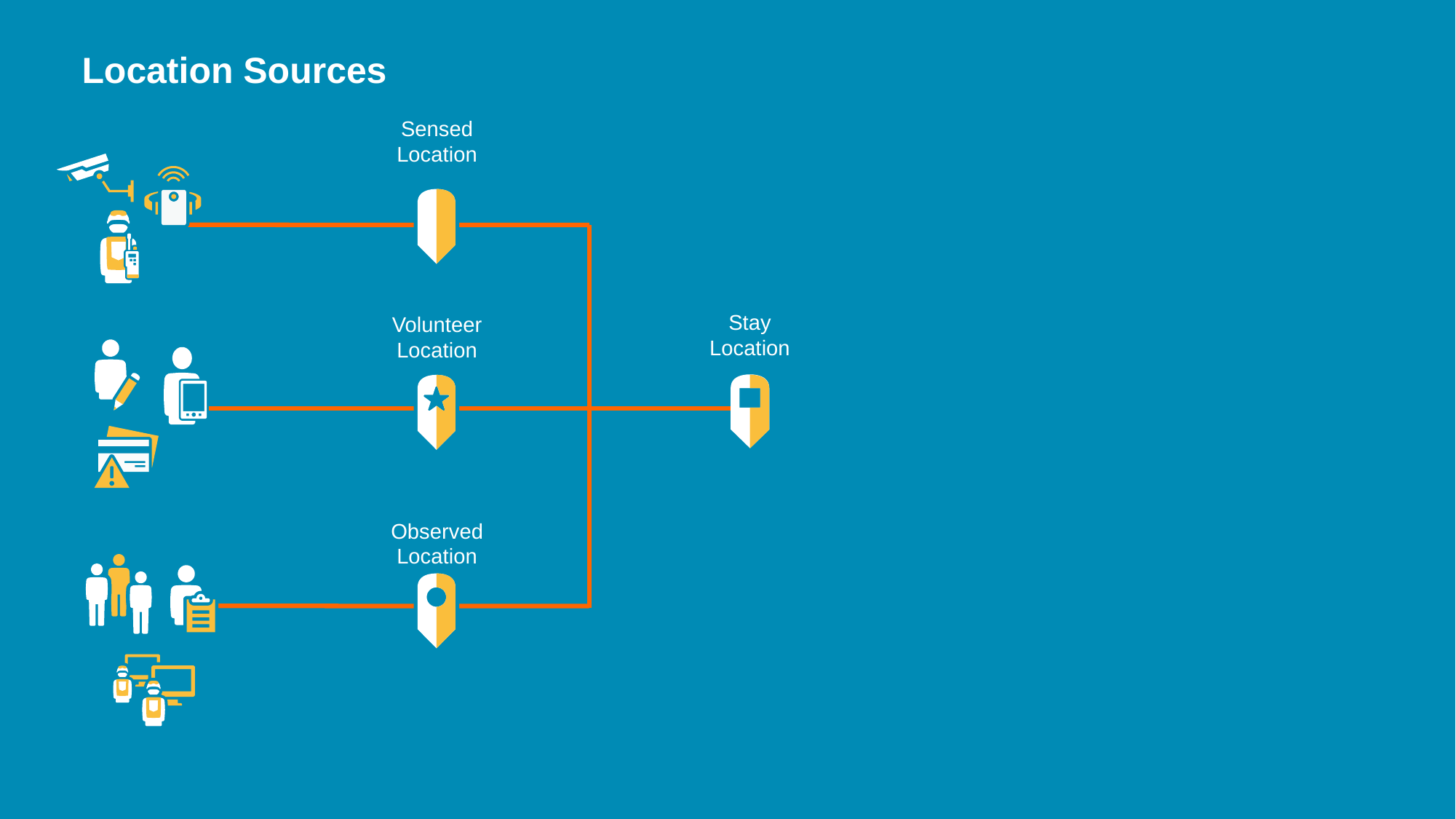

# Location Sources
Sensed Location

Stay
Location
Volunteer Location

Observed
Location